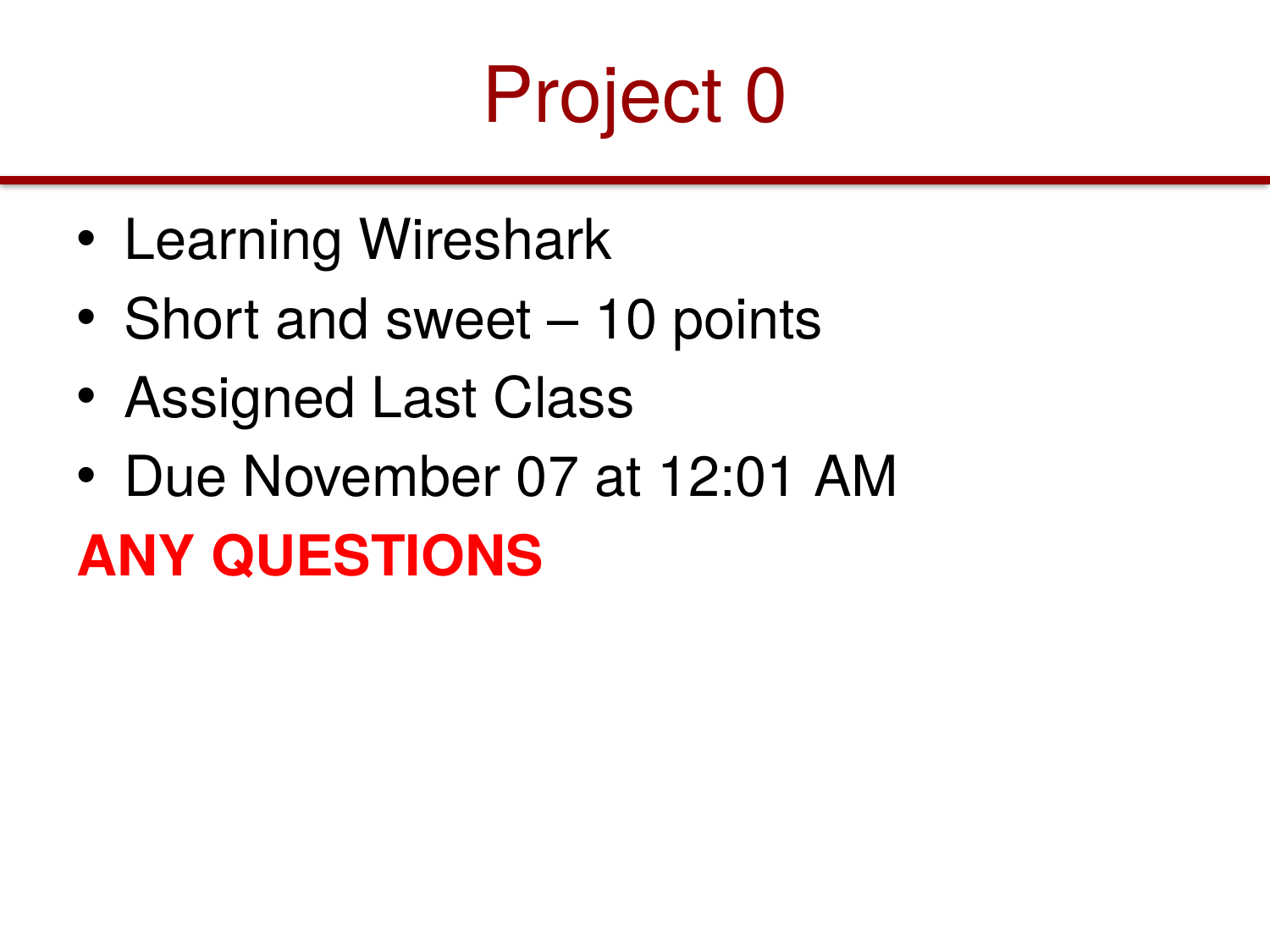

# Project 0
Learning Wireshark
Short and sweet – 10 points
Assigned Last Class
Due November 07 at 12:01 AM
ANY QUESTIONS